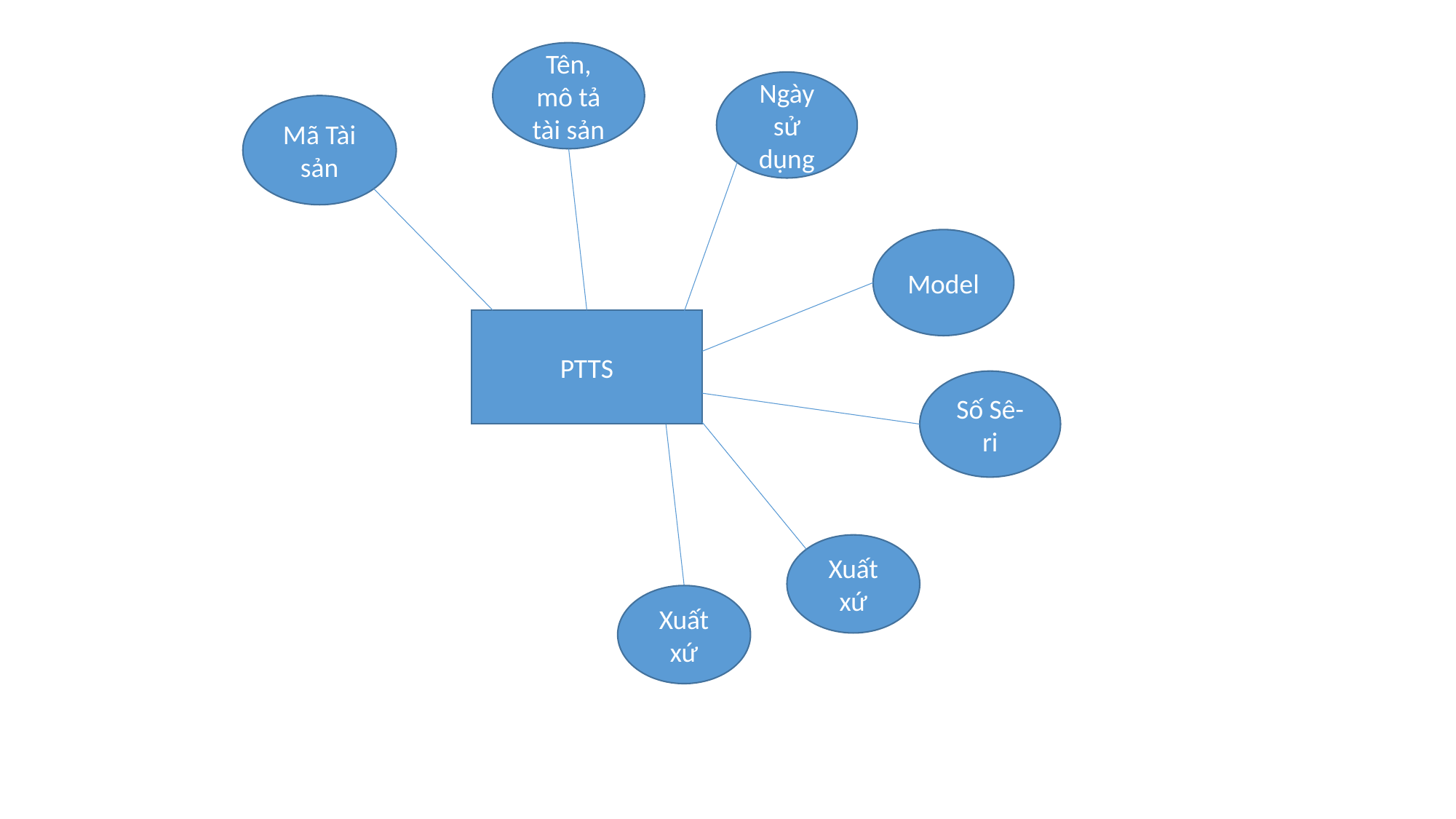

Tên, mô tả tài sản
Ngày sử dụng
Mã Tài sản
Model
PTTS
Số Sê-ri
Xuất xứ
Xuất xứ